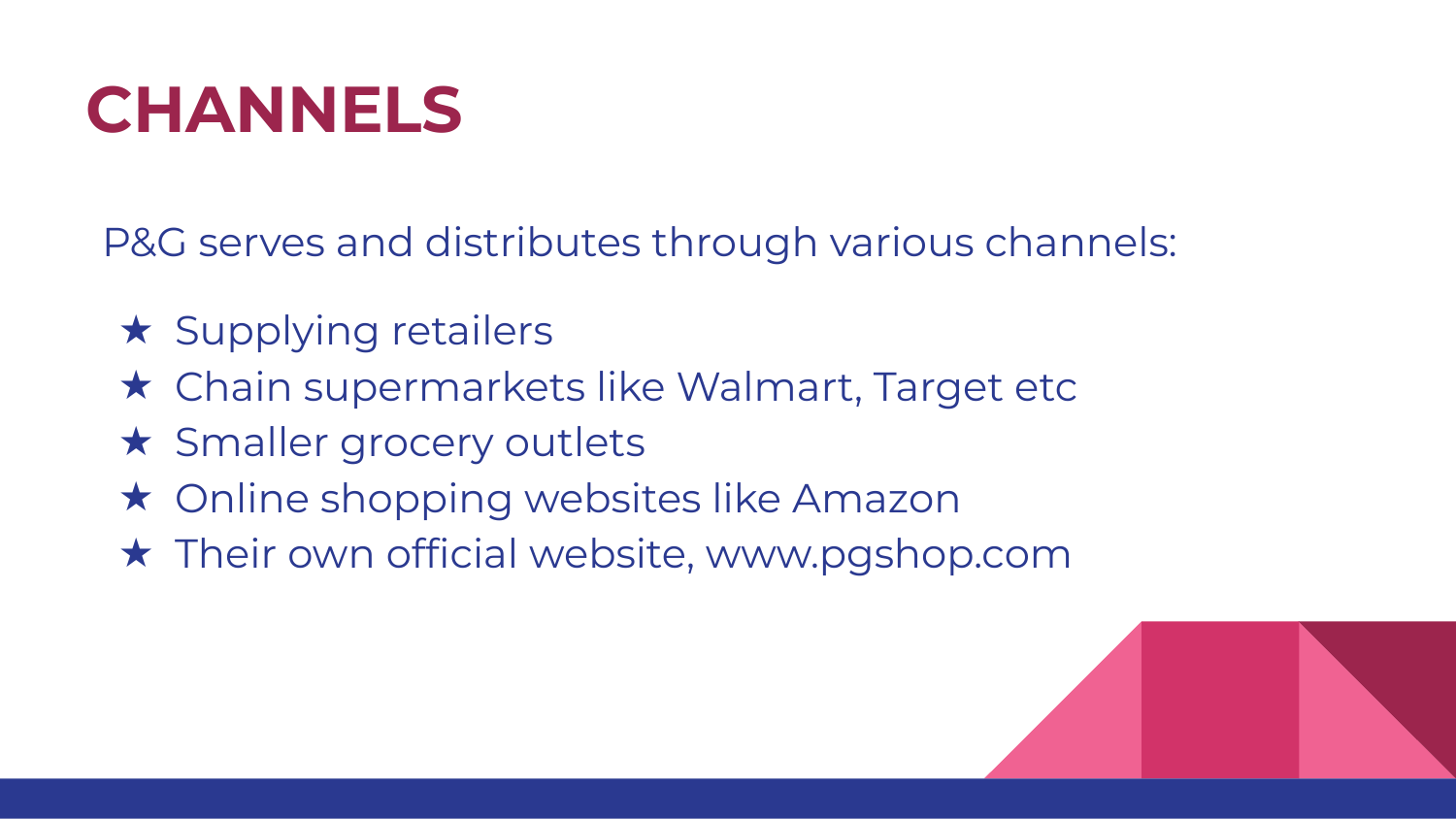

# CHANNELS
P&G serves and distributes through various channels:
Supplying retailers
Chain supermarkets like Walmart, Target etc
Smaller grocery outlets
Online shopping websites like Amazon
Their own official website, www.pgshop.com